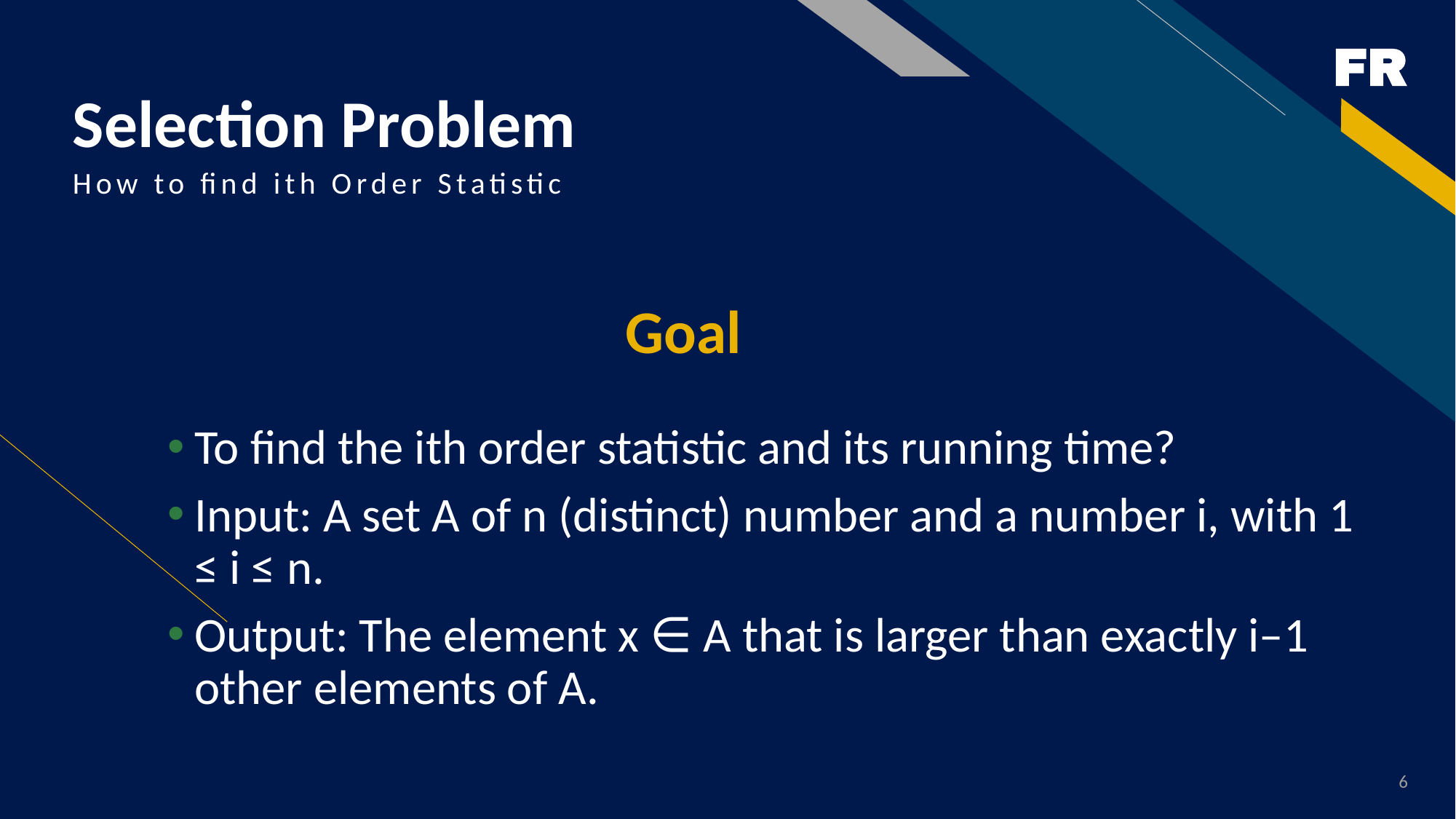

# Selection Problem
How to find ith Order Statistic
Goal
To find the ith order statistic and its running time?
Input: A set A of n (distinct) number and a number i, with 1 ≤ i ≤ n.
Output: The element x ∈ A that is larger than exactly i–1 other elements of A.
6